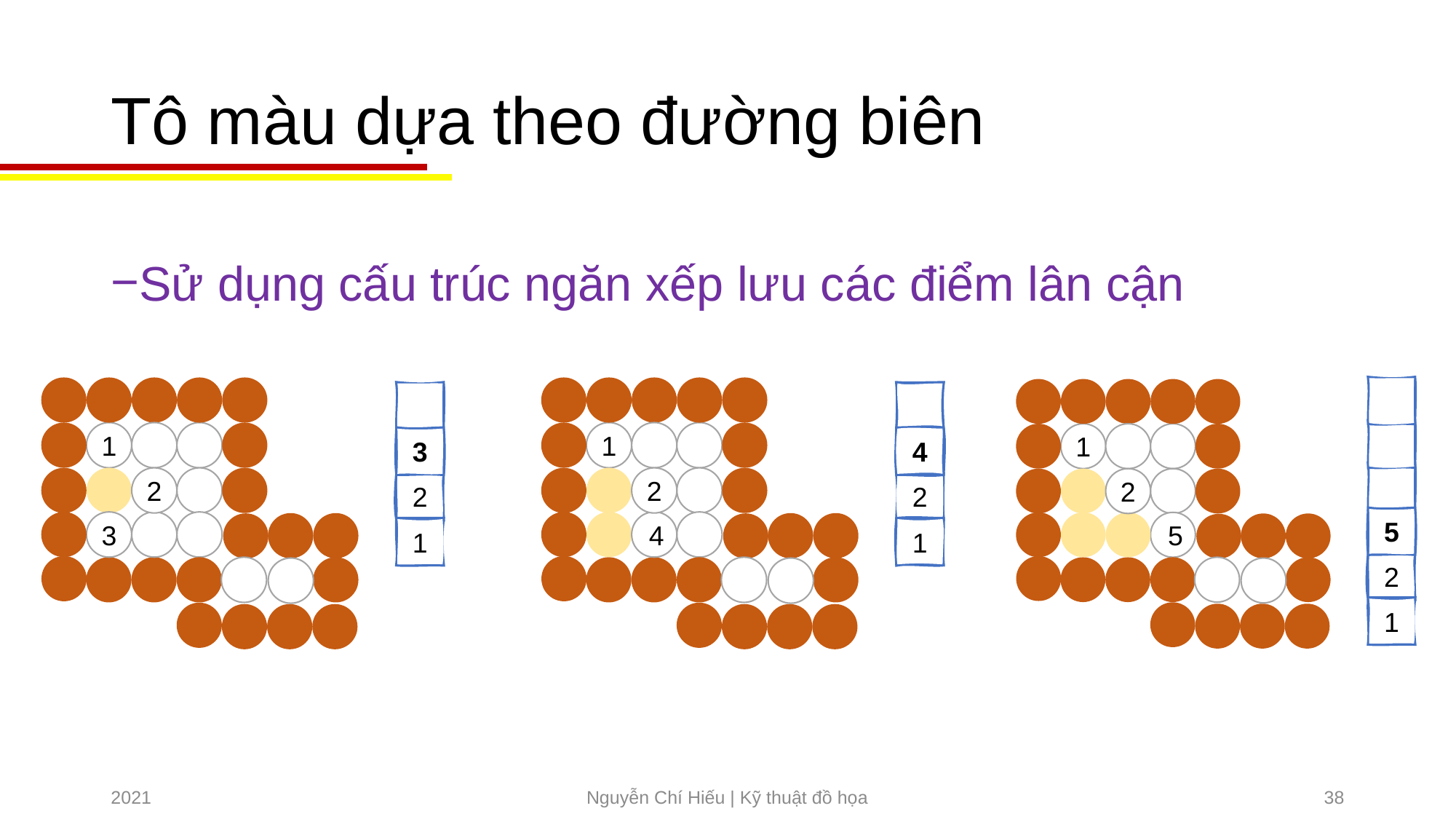

# Tô màu dựa theo đường biên
Sử dụng cấu trúc ngăn xếp lưu các điểm lân cận

1

2

3

3
2
1

1

2

4

4
2
1

5
2
1

1

2

5

2021
Nguyễn Chí Hiếu | Kỹ thuật đồ họa
38